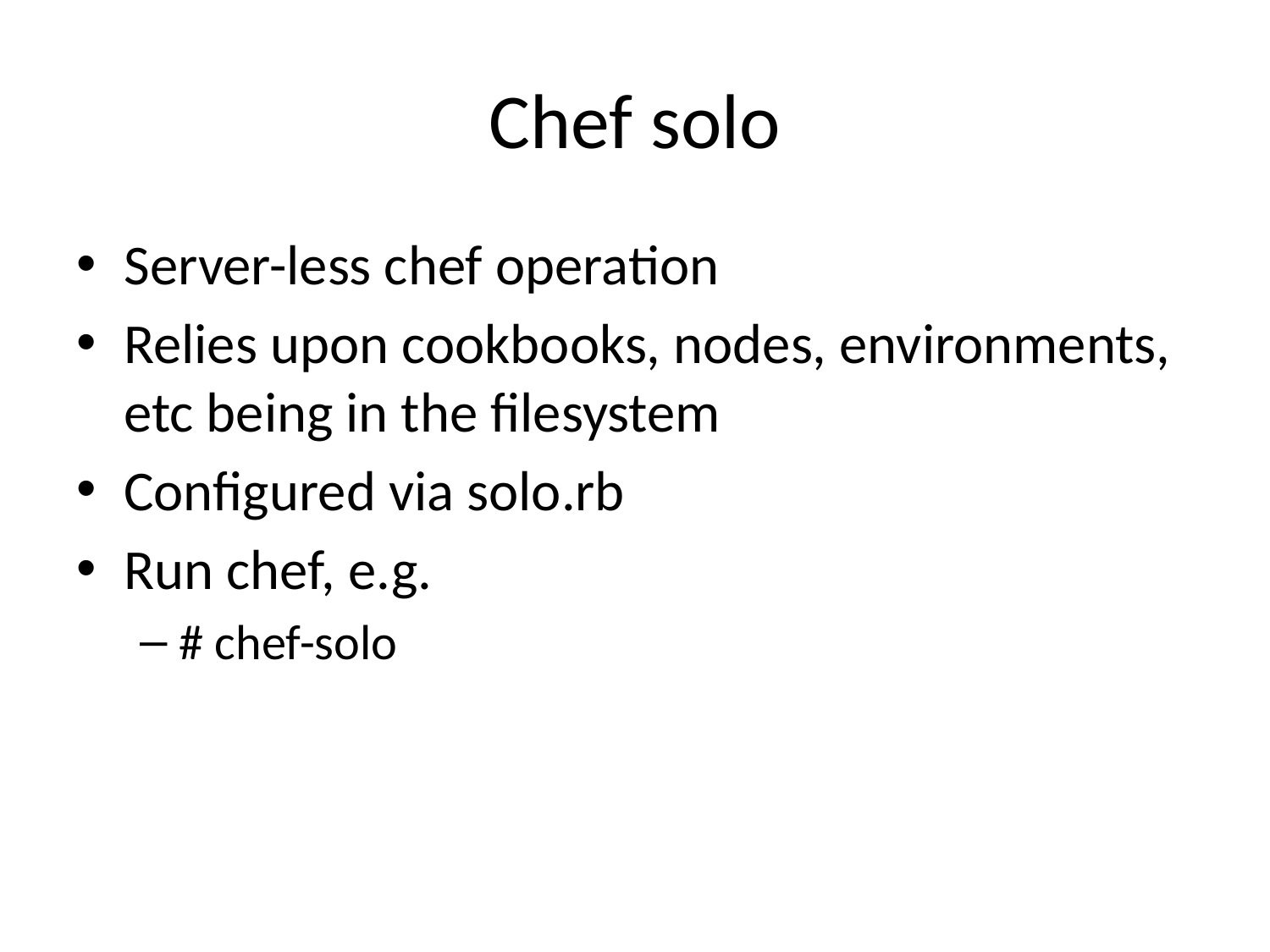

# Chef solo
Server-less chef operation
Relies upon cookbooks, nodes, environments, etc being in the filesystem
Configured via solo.rb
Run chef, e.g.
# chef-solo